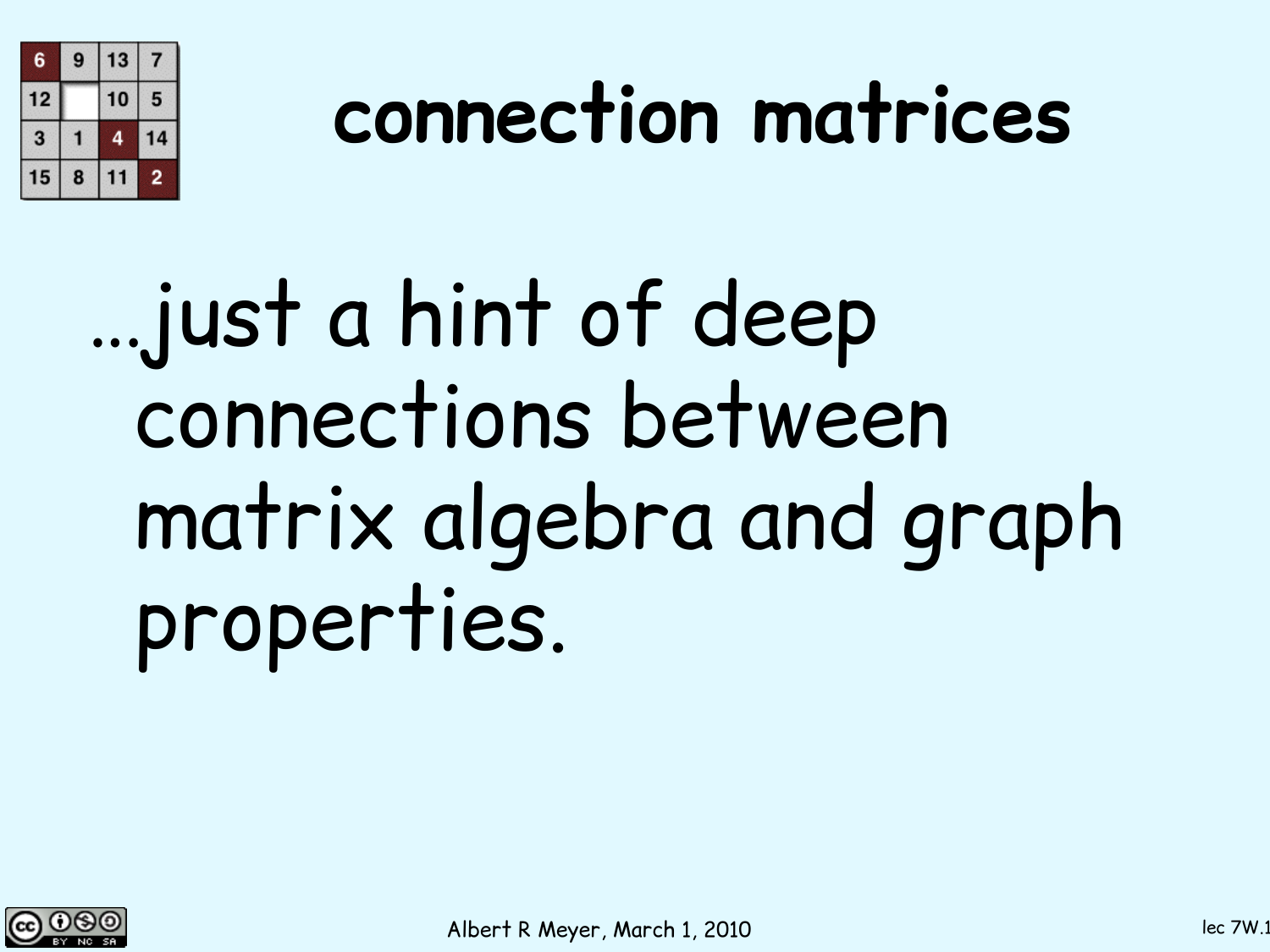

# connection matrices
…just a hint of deep connections between matrix algebra and graph properties.
lec 7W.14